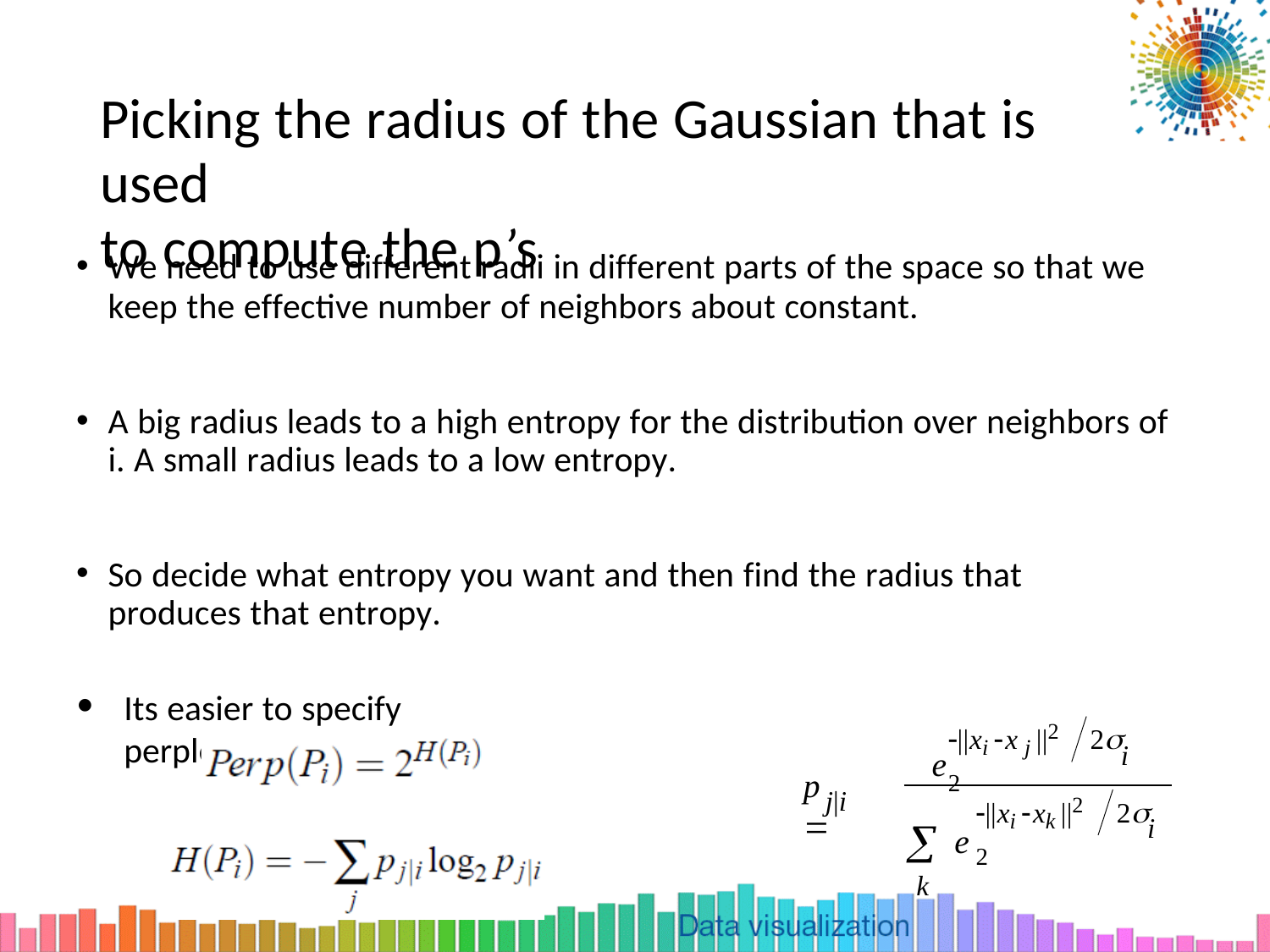

Picking the radius of the Gaussian that is used
to compute the p’s
We need to use different radii in different parts of the space so that we
keep the effective number of neighbors about constant.

A big radius leads to a high entropy for the distribution over neighbors of i. A small radius leads to a low entropy.

So decide what entropy you want and then find the radius that produces that entropy.
Its easier to specify perplexity:
−||xi −x j ||2	2σ 2

i
e
p	=
j|i
−||xi −xk ||2	2σ 2

∑ e
k
i